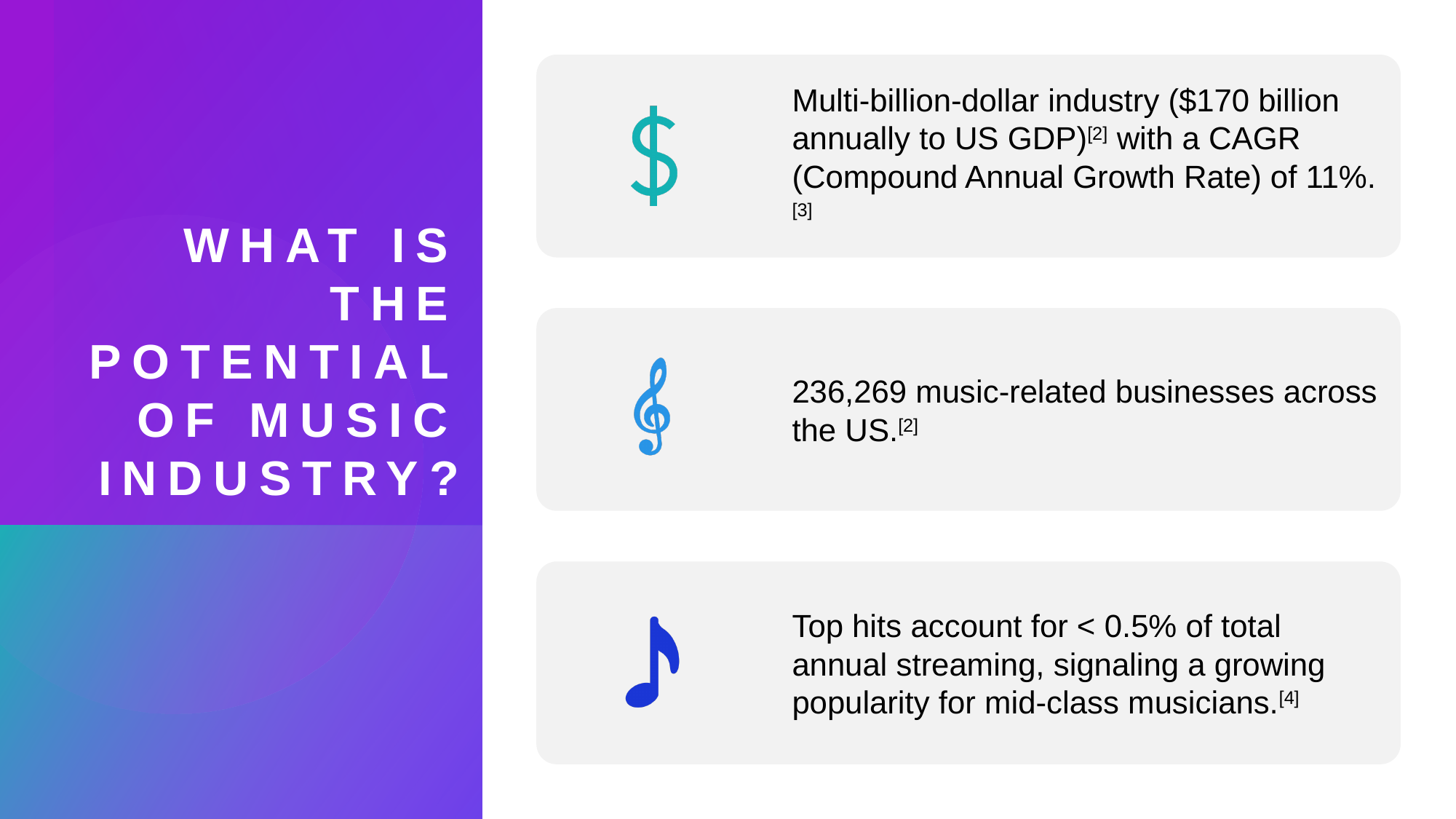

Multi-billion-dollar industry ($170 billion annually to US GDP)[2] with a CAGR (Compound Annual Growth Rate) of 11%.[3]
236,269 music-related businesses across the US.[2]
Top hits account for < 0.5% of total annual streaming, signaling a growing popularity for mid-class musicians.[4]
# What is The Potential OF Music Industry?